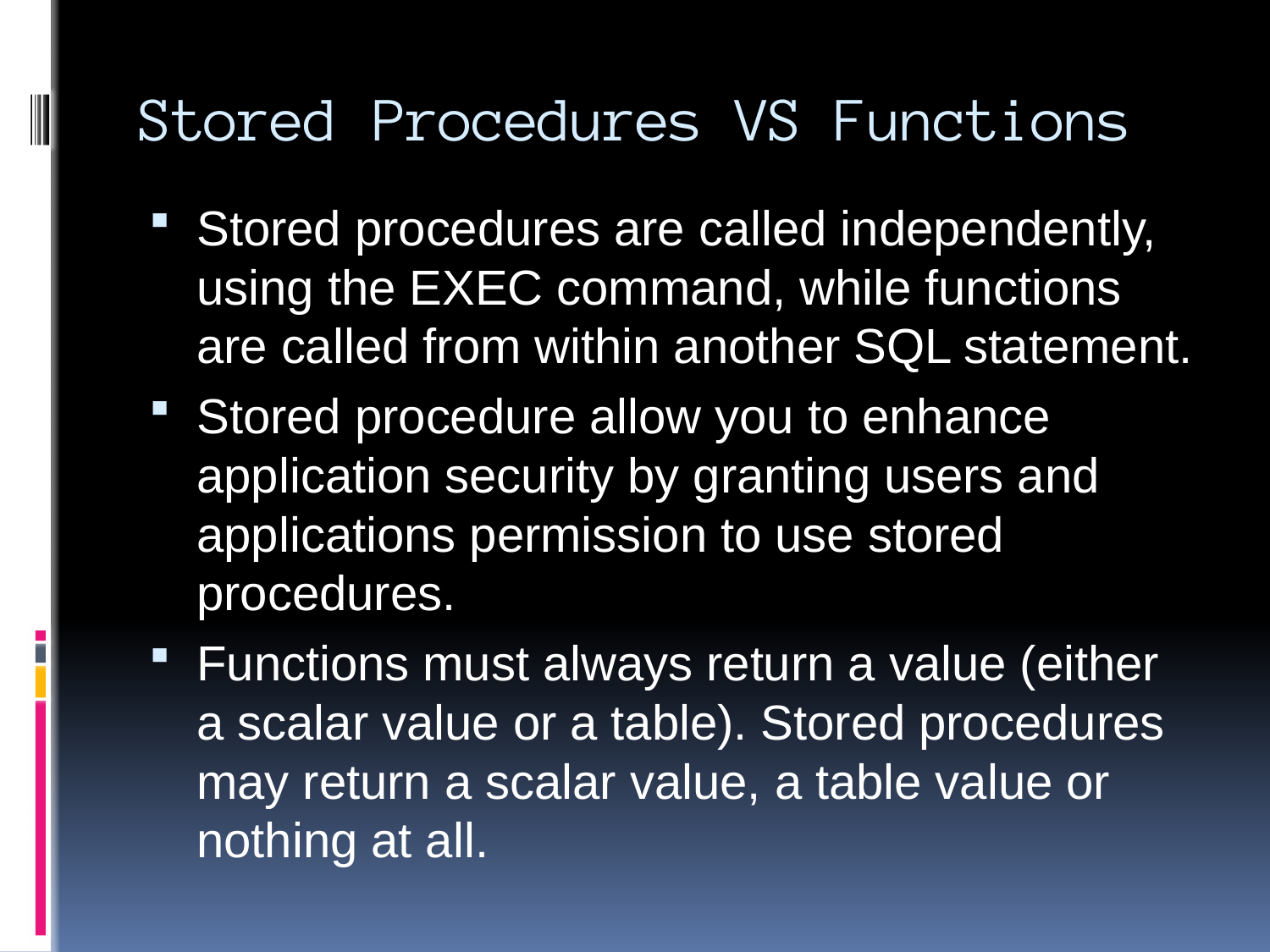

# Stored Procedures VS Functions
Stored procedures are called independently, using the EXEC command, while functions are called from within another SQL statement.
Stored procedure allow you to enhance application security by granting users and applications permission to use stored procedures.
Functions must always return a value (either a scalar value or a table). Stored procedures may return a scalar value, a table value or nothing at all.